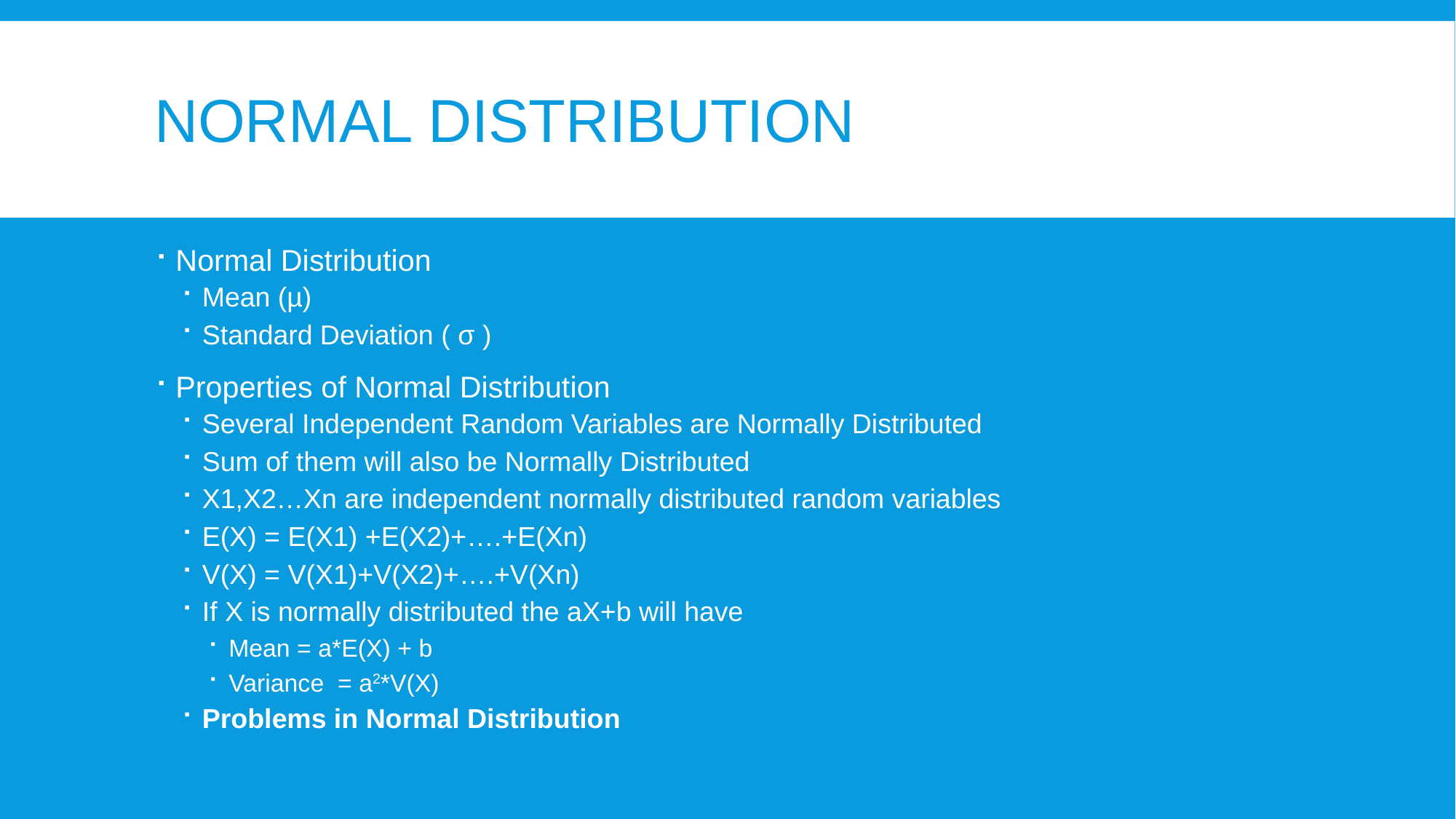

# NORMAL DISTRIBUTION
Normal Distribution
Mean (µ)
Standard Deviation ( σ )
Properties of Normal Distribution
Several Independent Random Variables are Normally Distributed
Sum of them will also be Normally Distributed
X1,X2…Xn are independent normally distributed random variables
E(X) = E(X1) +E(X2)+….+E(Xn)
V(X) = V(X1)+V(X2)+….+V(Xn)
If X is normally distributed the aX+b will have
Mean = a*E(X) + b
Variance  = a2*V(X)
Problems in Normal Distribution